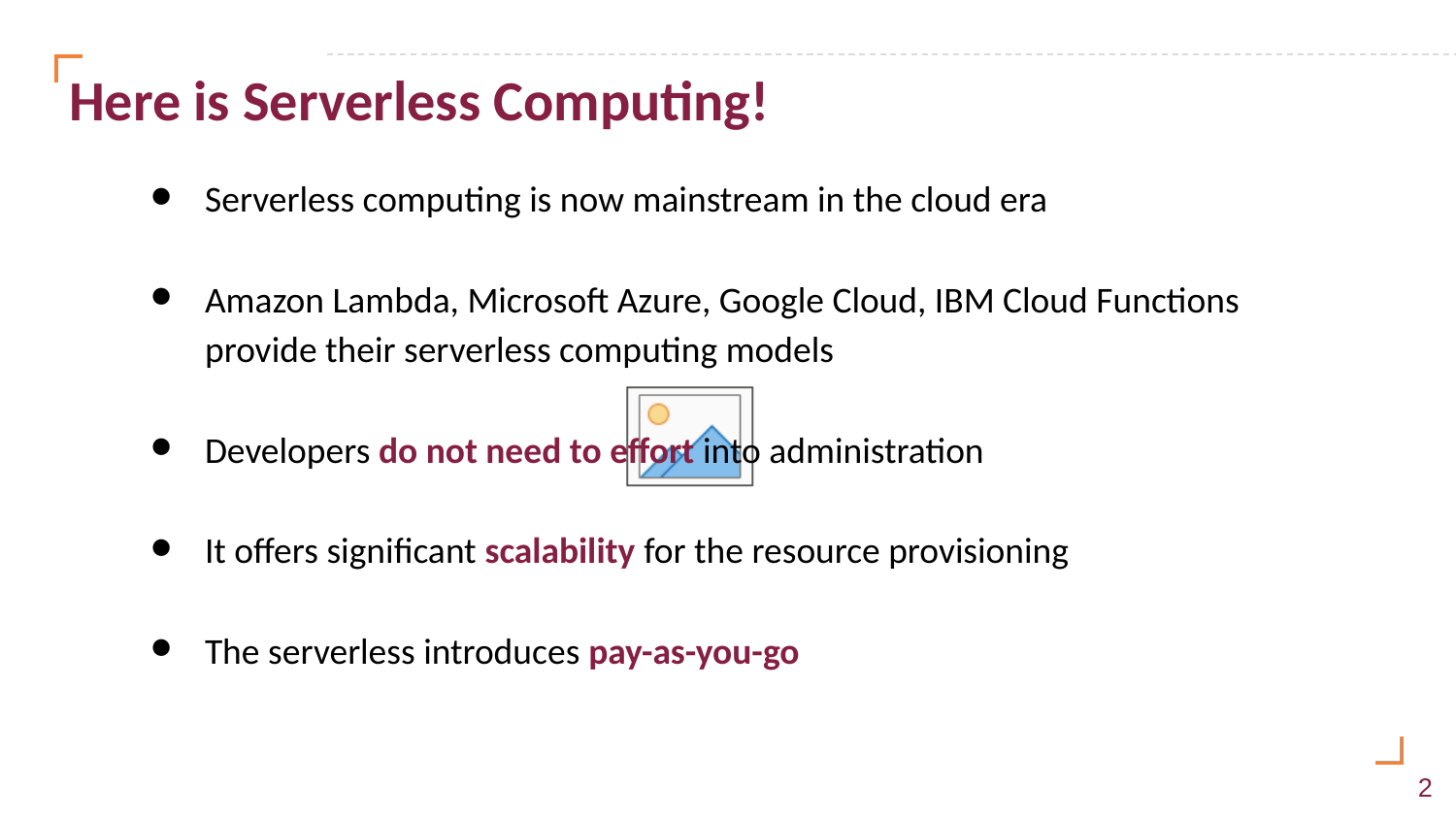

# Here is Serverless Computing!
Serverless computing is now mainstream in the cloud era

Amazon Lambda, Microsoft Azure, Google Cloud, IBM Cloud Functions
provide their serverless computing models

Developers do not need to effort into administration
It offers significant scalability for the resource provisioning

The serverless introduces pay-as-you-go

2